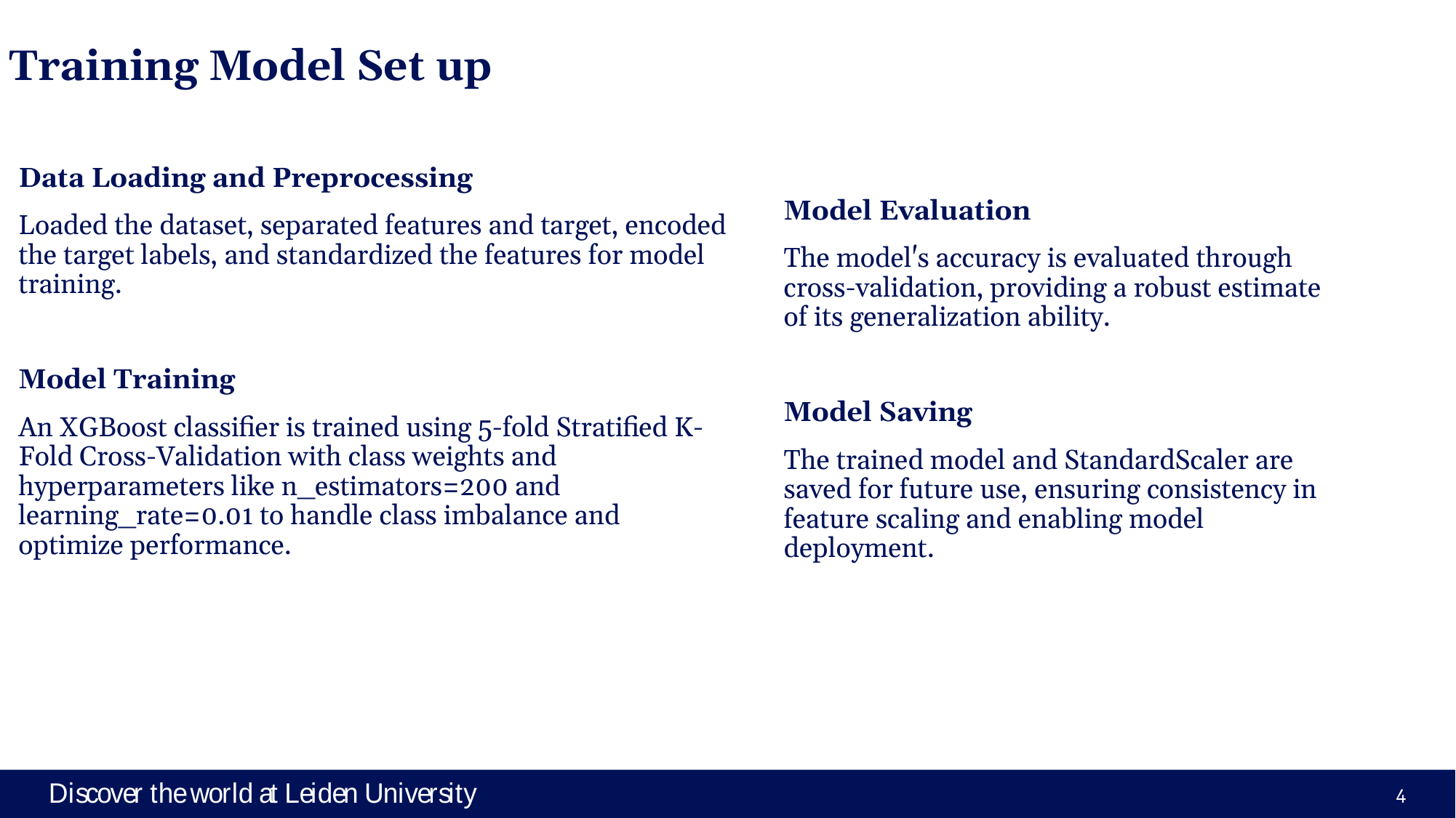

# Training Model Set up
Data Loading and Preprocessing
Loaded the dataset, separated features and target, encoded the target labels, and standardized the features for model training.

Model Training
An XGBoost classifier is trained using 5-fold Stratified K-Fold Cross-Validation with class weights and hyperparameters like n_estimators=200 and learning_rate=0.01 to handle class imbalance and optimize performance.
Model Evaluation
The model's accuracy is evaluated through cross-validation, providing a robust estimate of its generalization ability.

Model Saving
The trained model and StandardScaler are saved for future use, ensuring consistency in feature scaling and enabling model deployment.
4